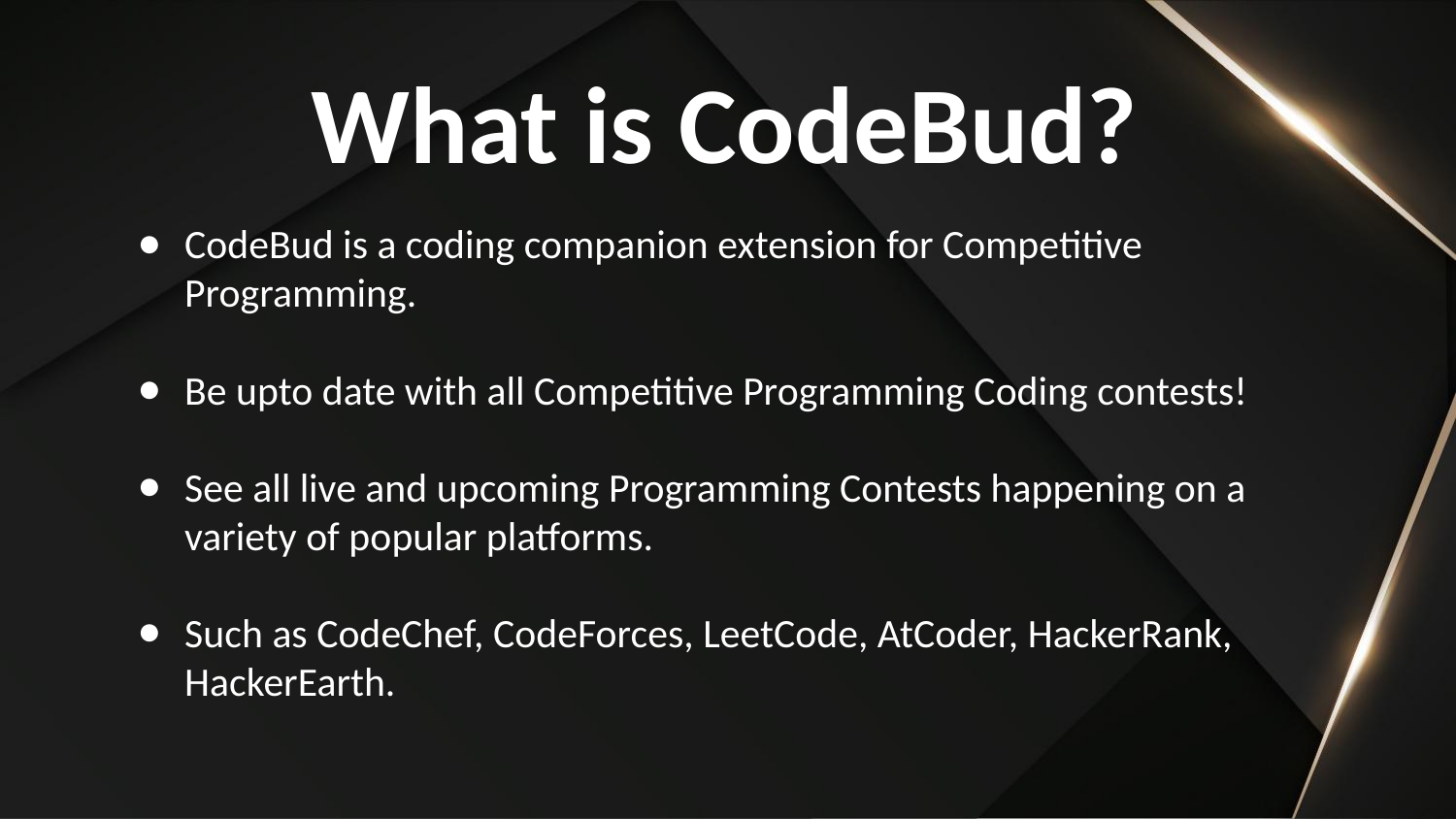

# What is CodeBud?
CodeBud is a coding companion extension for Competitive Programming.

Be upto date with all Competitive Programming Coding contests!

See all live and upcoming Programming Contests happening on a variety of popular platforms.

Such as CodeChef, CodeForces, LeetCode, AtCoder, HackerRank, HackerEarth.